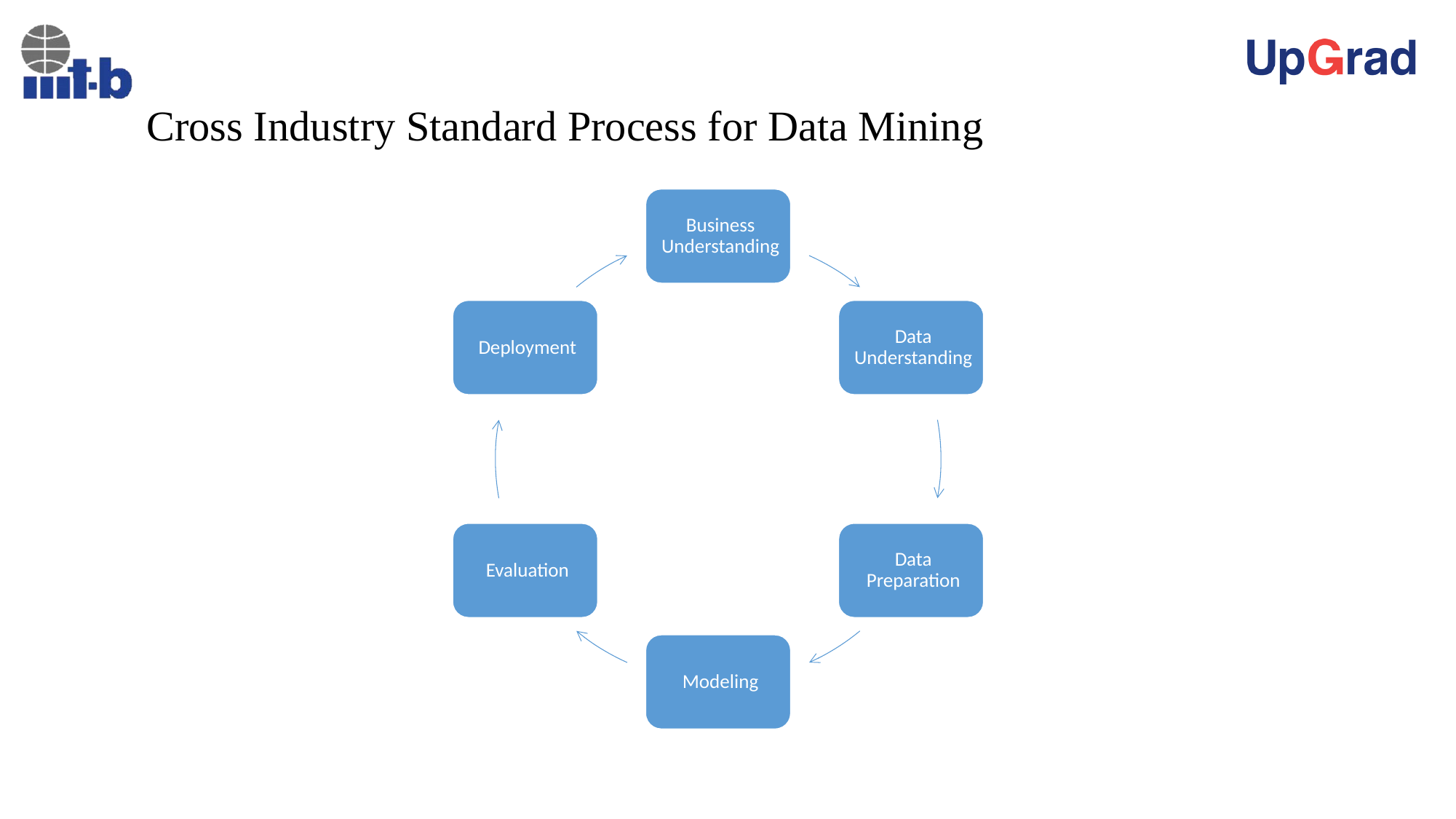

# Cross Industry Standard Process for Data Mining
Business Understanding
Data Understanding
Data Preparation
Modeling
Evaluation
Deployment